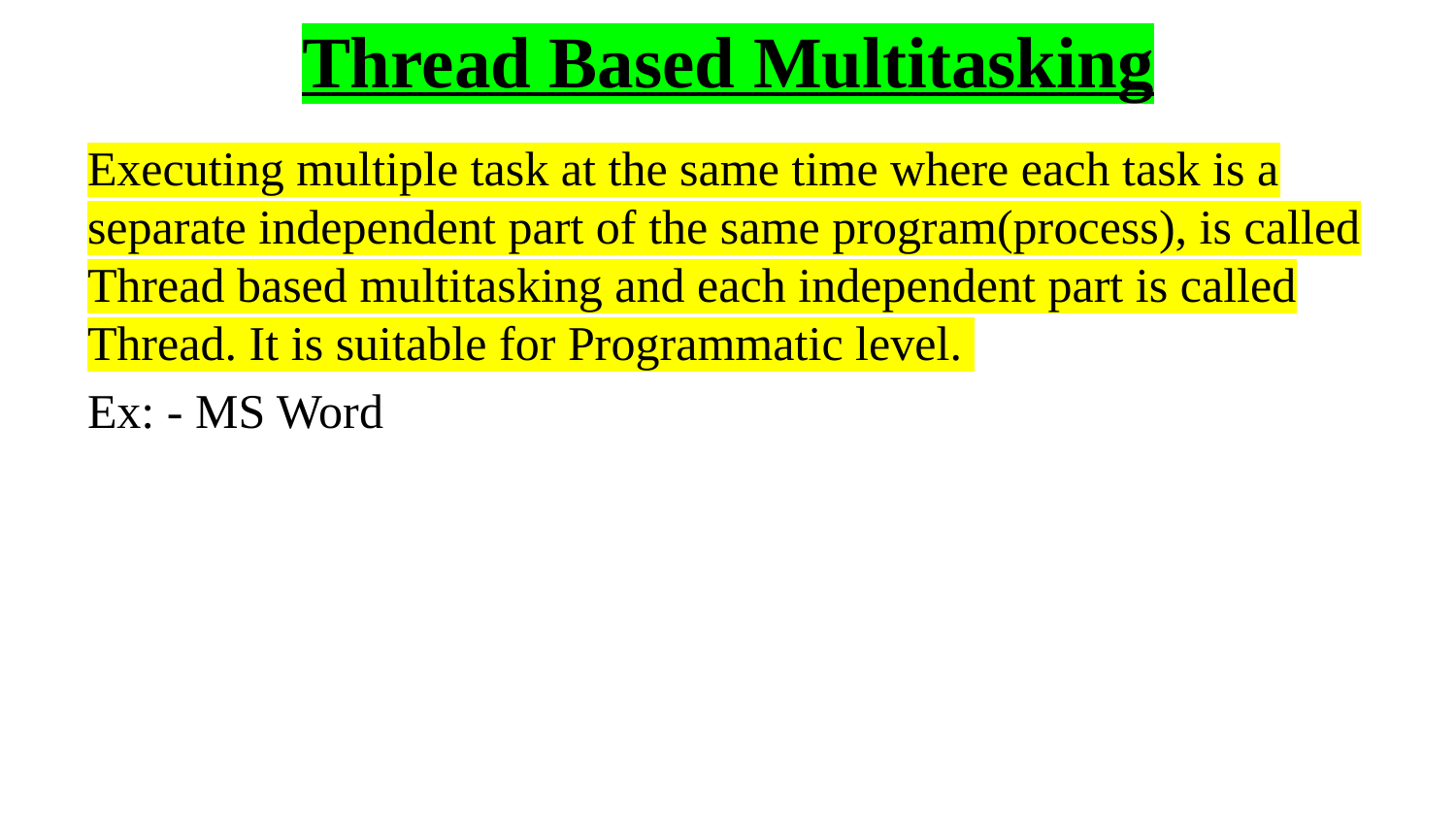

# Thread Based Multitasking
Executing multiple task at the same time where each task is a separate independent part of the same program(process), is called Thread based multitasking and each independent part is called Thread. It is suitable for Programmatic level.
Ex: - MS Word